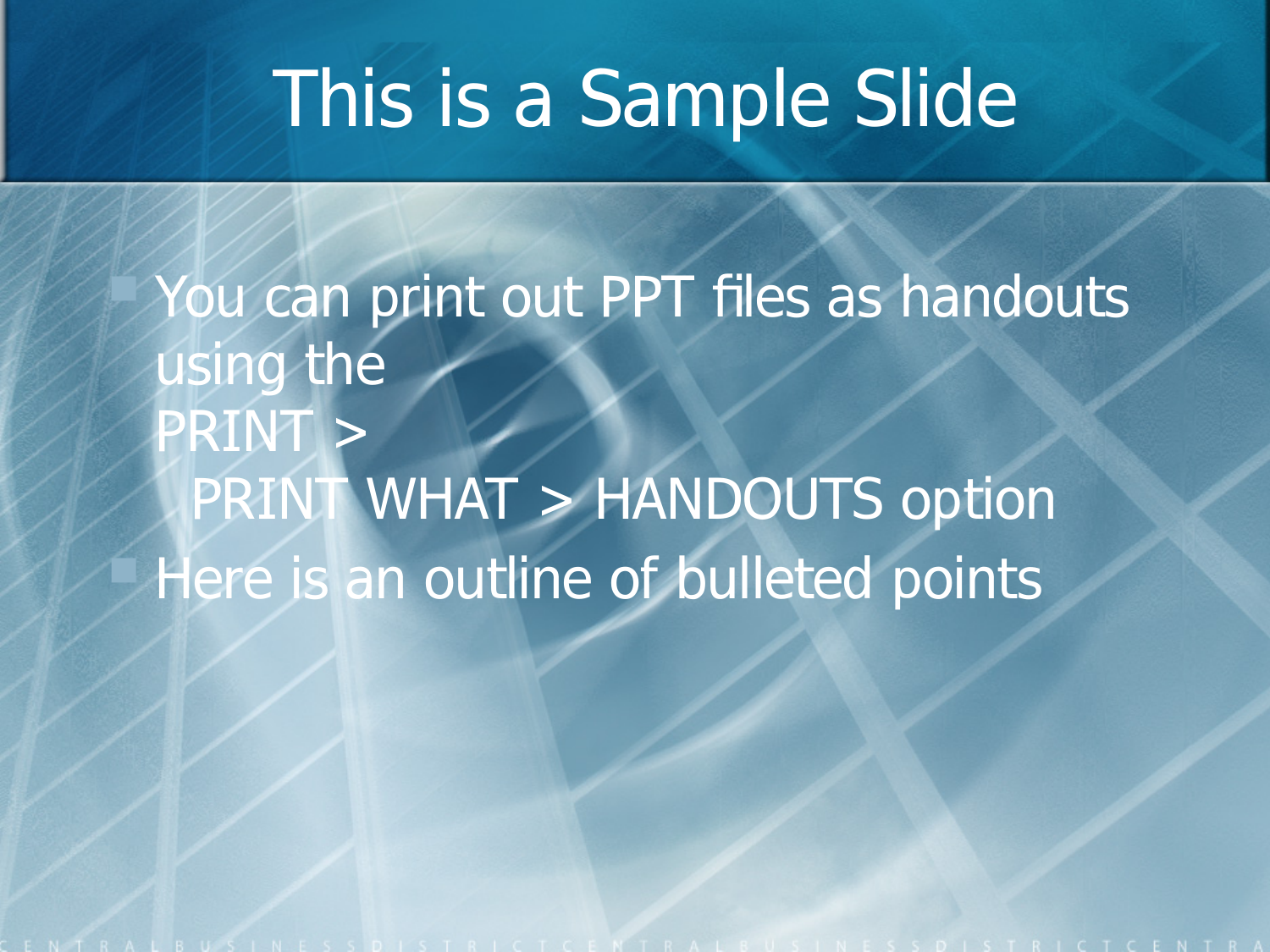

# This is a Sample Slide
You can print out PPT files as handouts using the
PRINT >
  PRINT WHAT > HANDOUTS option
Here is an outline of bulleted points